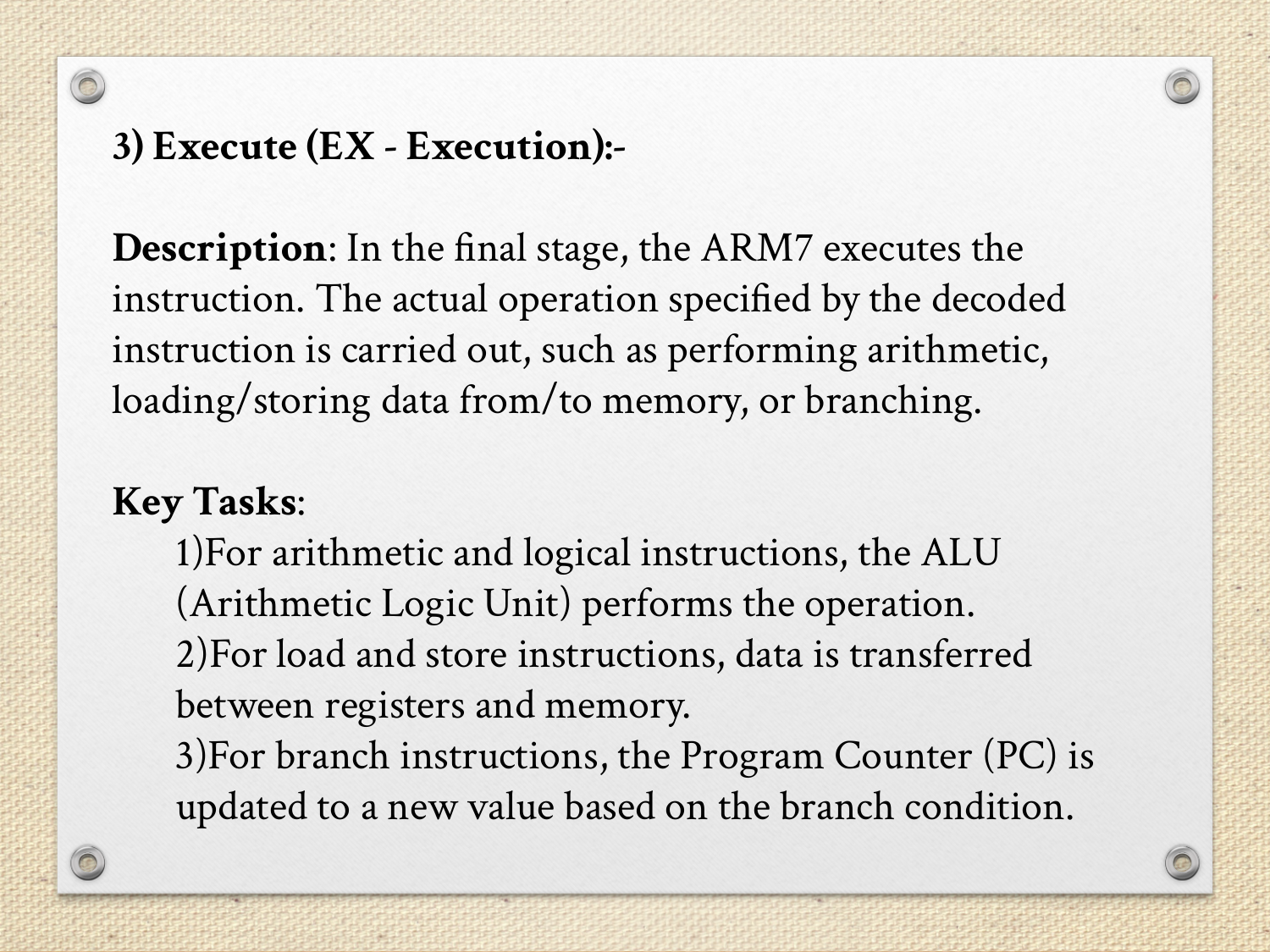

3) Execute (EX - Execution):-

Description: In the final stage, the ARM7 executes the instruction. The actual operation specified by the decoded instruction is carried out, such as performing arithmetic, loading/storing data from/to memory, or branching.

Key Tasks:
1)For arithmetic and logical instructions, the ALU (Arithmetic Logic Unit) performs the operation.
2)For load and store instructions, data is transferred between registers and memory.
3)For branch instructions, the Program Counter (PC) is updated to a new value based on the branch condition.